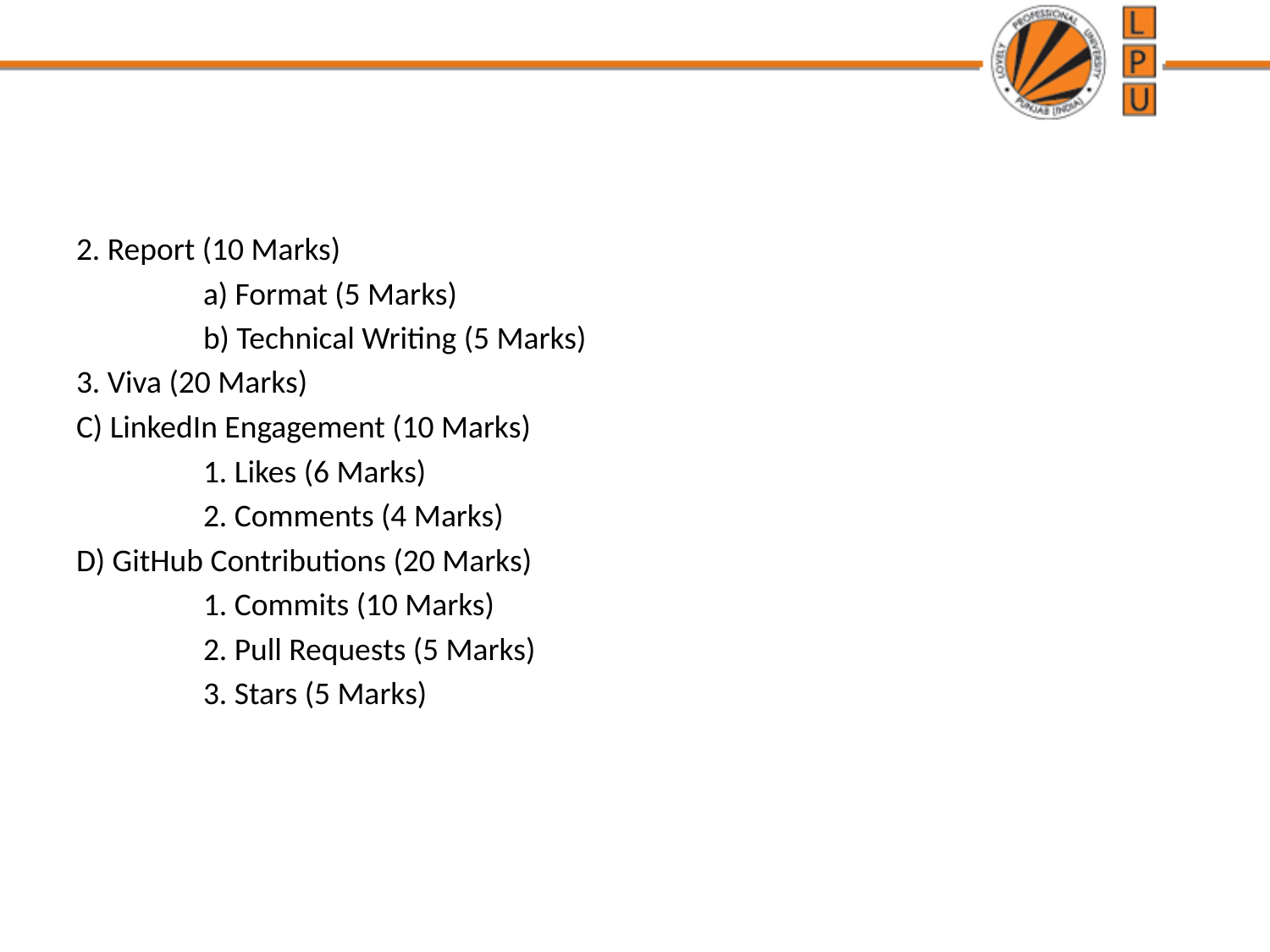

#
2. Report (10 Marks)
	a) Format (5 Marks)
	b) Technical Writing (5 Marks)
3. Viva (20 Marks)
C) LinkedIn Engagement (10 Marks)
	1. Likes (6 Marks)
	2. Comments (4 Marks)
D) GitHub Contributions (20 Marks)
	1. Commits (10 Marks)
	2. Pull Requests (5 Marks)
	3. Stars (5 Marks)